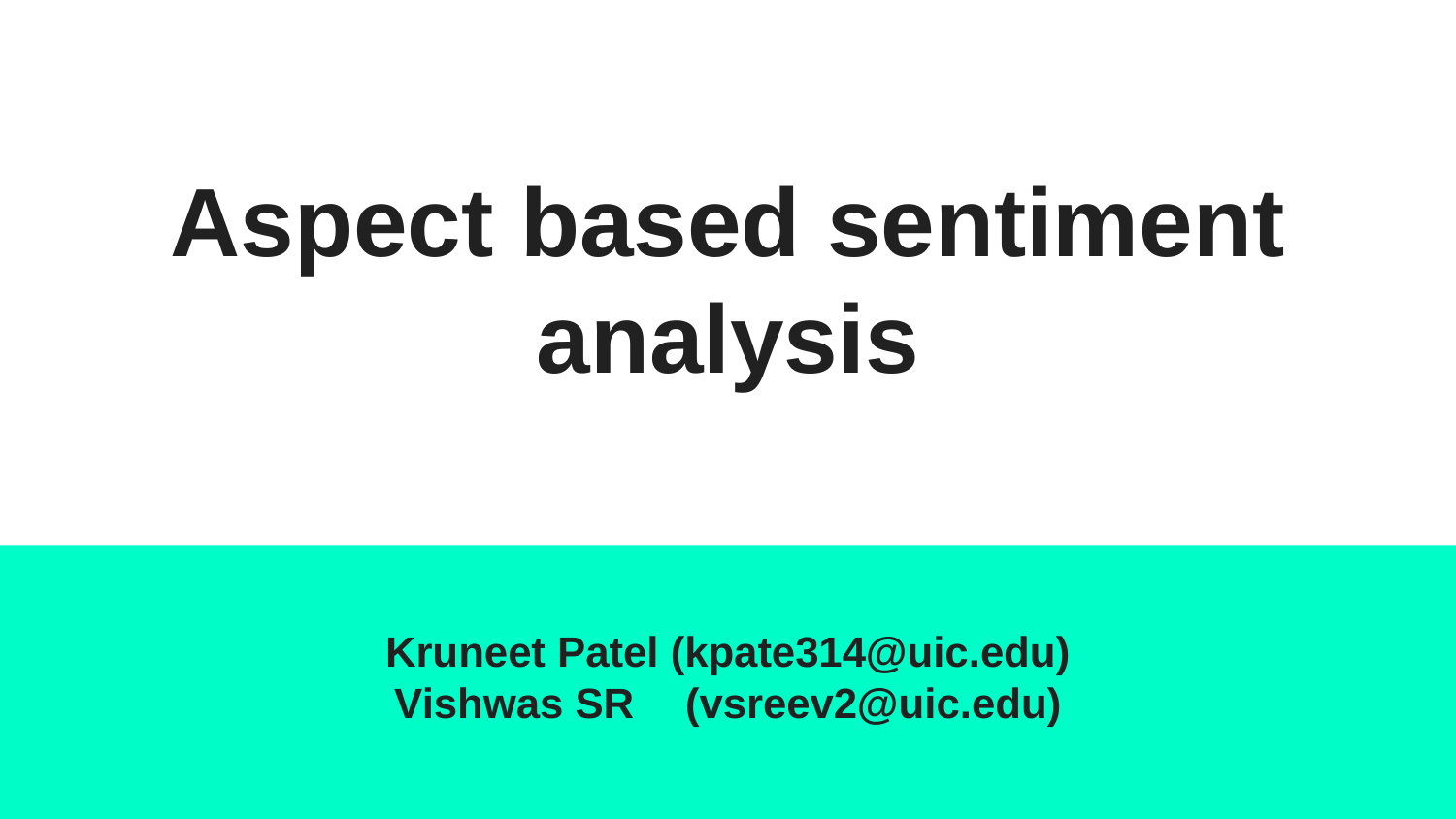

# Aspect based sentiment analysis
Kruneet Patel (kpate314@uic.edu)
Vishwas SR	(vsreev2@uic.edu)